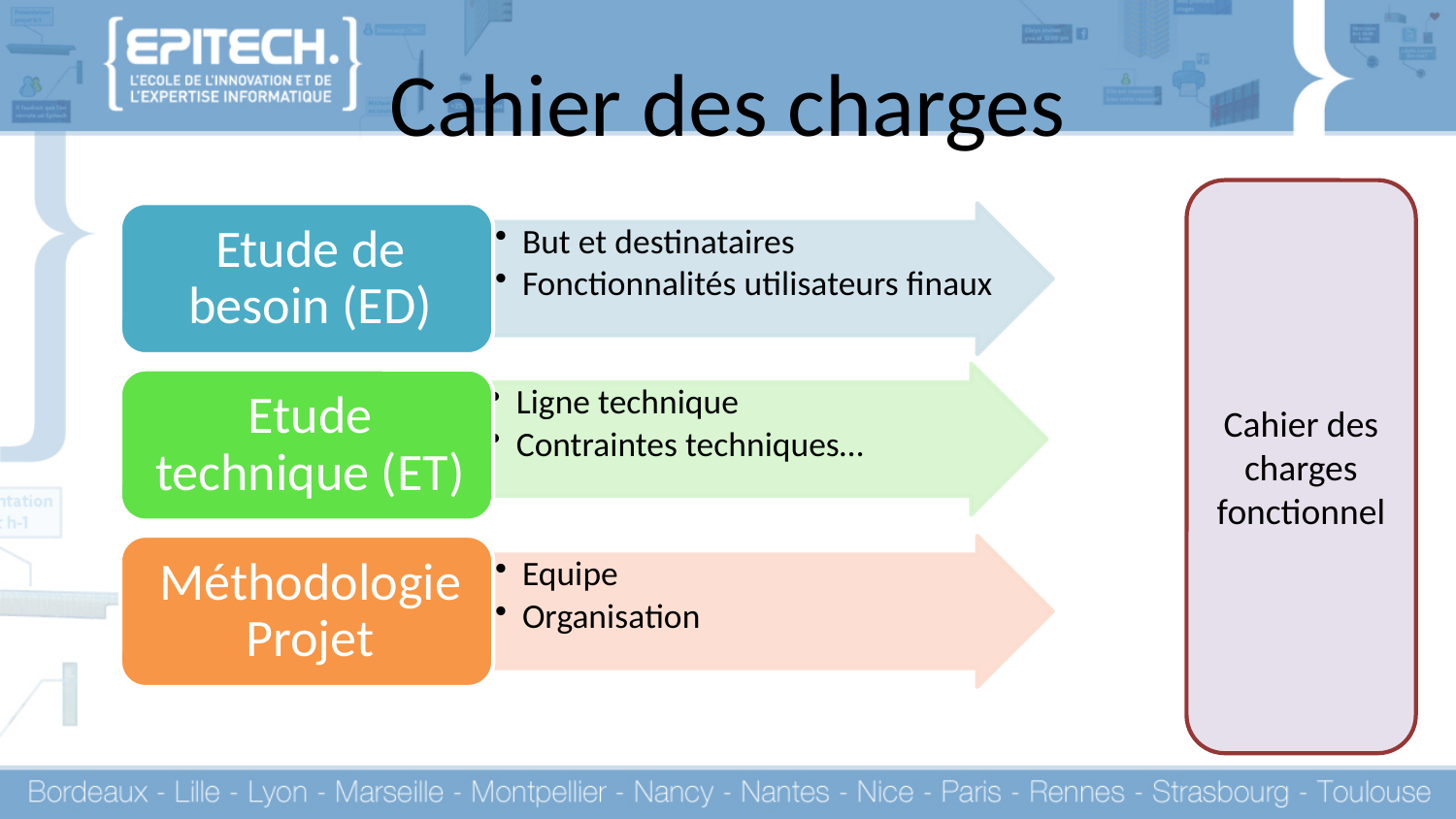

# Cahier des charges
Cahier des charges fonctionnel
But et destinataires
Fonctionnalités utilisateurs finaux
Etude de besoin (ED)
Ligne technique
Contraintes techniques…
Etude technique (ET)
Equipe
Organisation
Méthodologie Projet